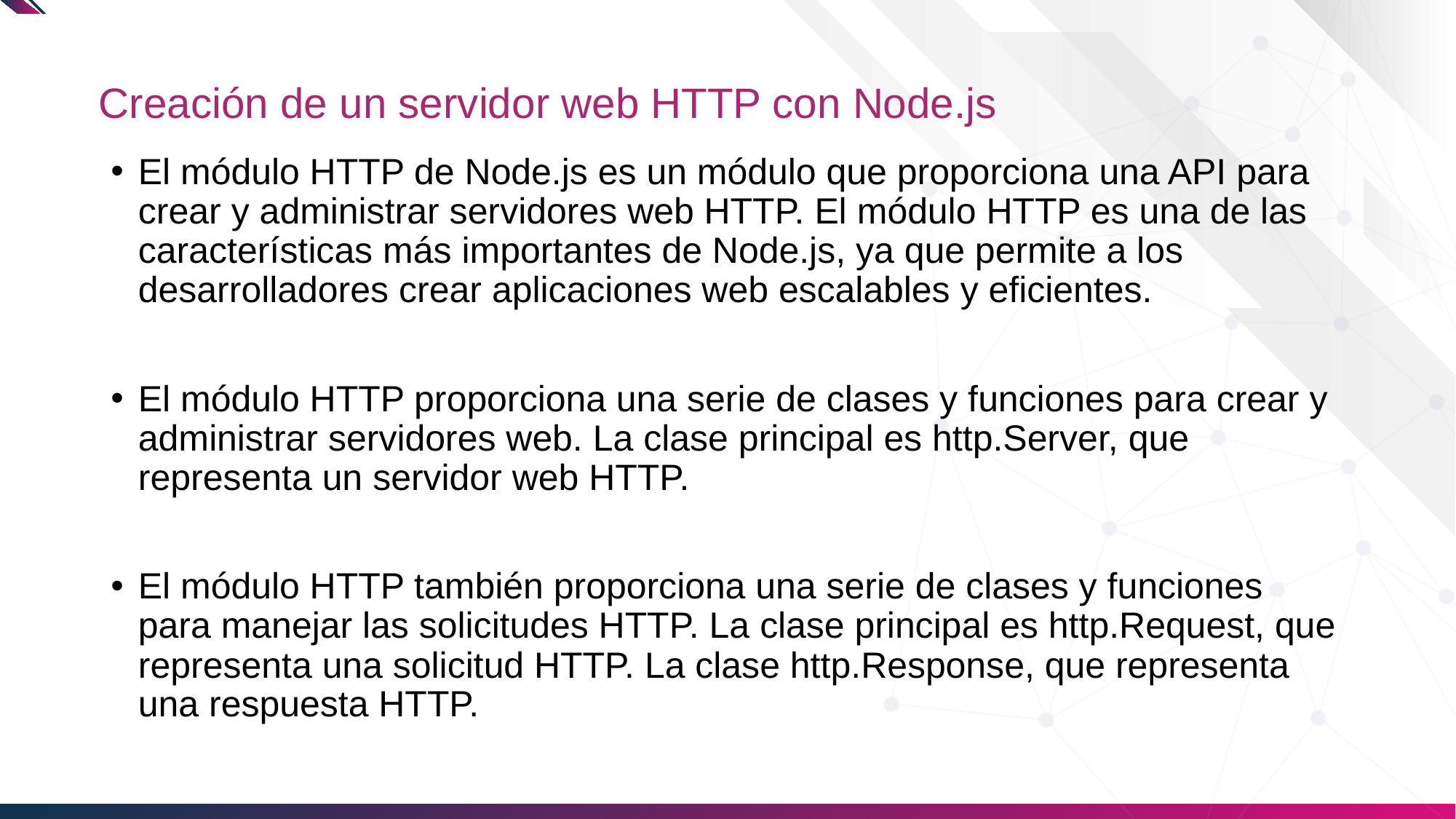

# Creación de un servidor web HTTP con Node.js
El módulo HTTP de Node.js es un módulo que proporciona una API para crear y administrar servidores web HTTP. El módulo HTTP es una de las características más importantes de Node.js, ya que permite a los desarrolladores crear aplicaciones web escalables y eficientes.

El módulo HTTP proporciona una serie de clases y funciones para crear y administrar servidores web. La clase principal es http.Server, que representa un servidor web HTTP.

El módulo HTTP también proporciona una serie de clases y funciones para manejar las solicitudes HTTP. La clase principal es http.Request, que representa una solicitud HTTP. La clase http.Response, que representa una respuesta HTTP.